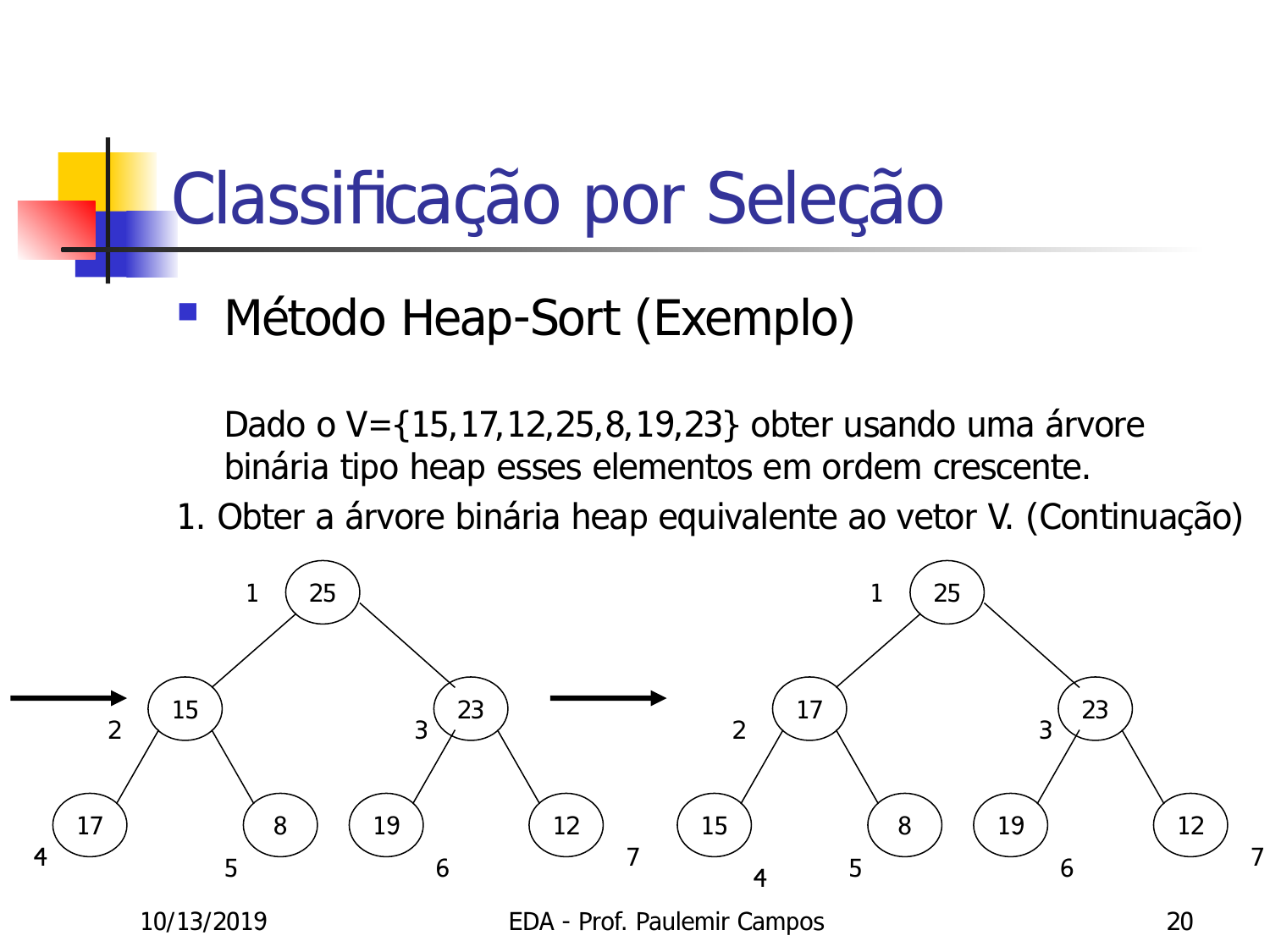

# Classificação por Seleção
Método Heap-Sort (Exemplo)

	Dado o V={15,17,12,25,8,19,23} obter usando uma árvore binária tipo heap esses elementos em ordem crescente.
1. Obter a árvore binária heap equivalente ao vetor V. (Continuação)
25
25
1
1

15
23
17
23

2
3
2
3

17
8
19
12
15
8
19
12
4
7
7
5
6
5
6
4
10/13/2019
EDA - Prof. Paulemir Campos
20